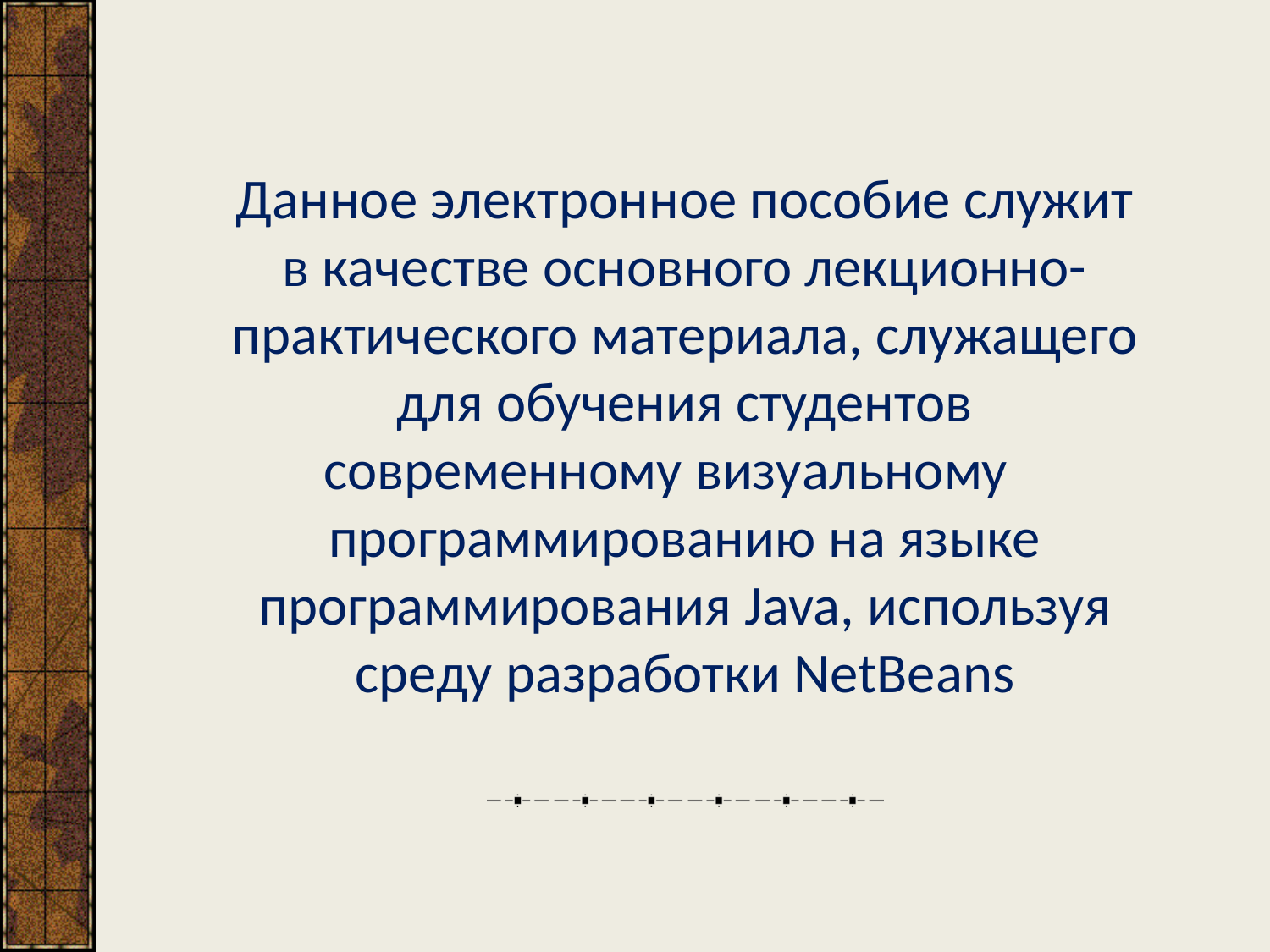

Данное электронное пособие служит в качестве основного лекционно-практического материала, служащего для обучения студентов современному визуальному    программированию на языке программирования Java, используя среду разработки NetBeans